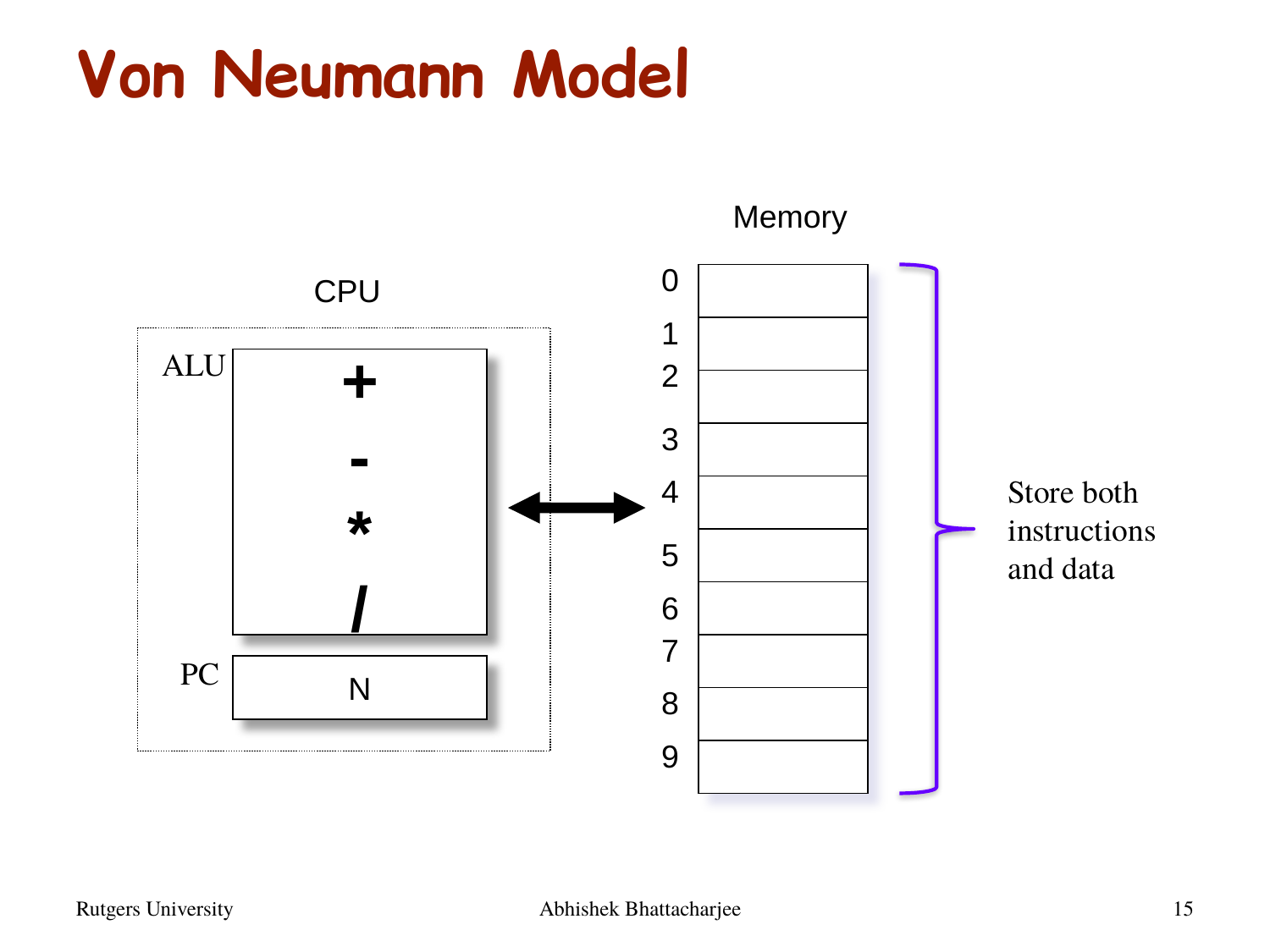

# Von Neumann Model
Memory
0
CPU

1

ALU
+
-
*
/
2

3

4
Store both
instructions
and data

5

6

7

PC
N
8

9